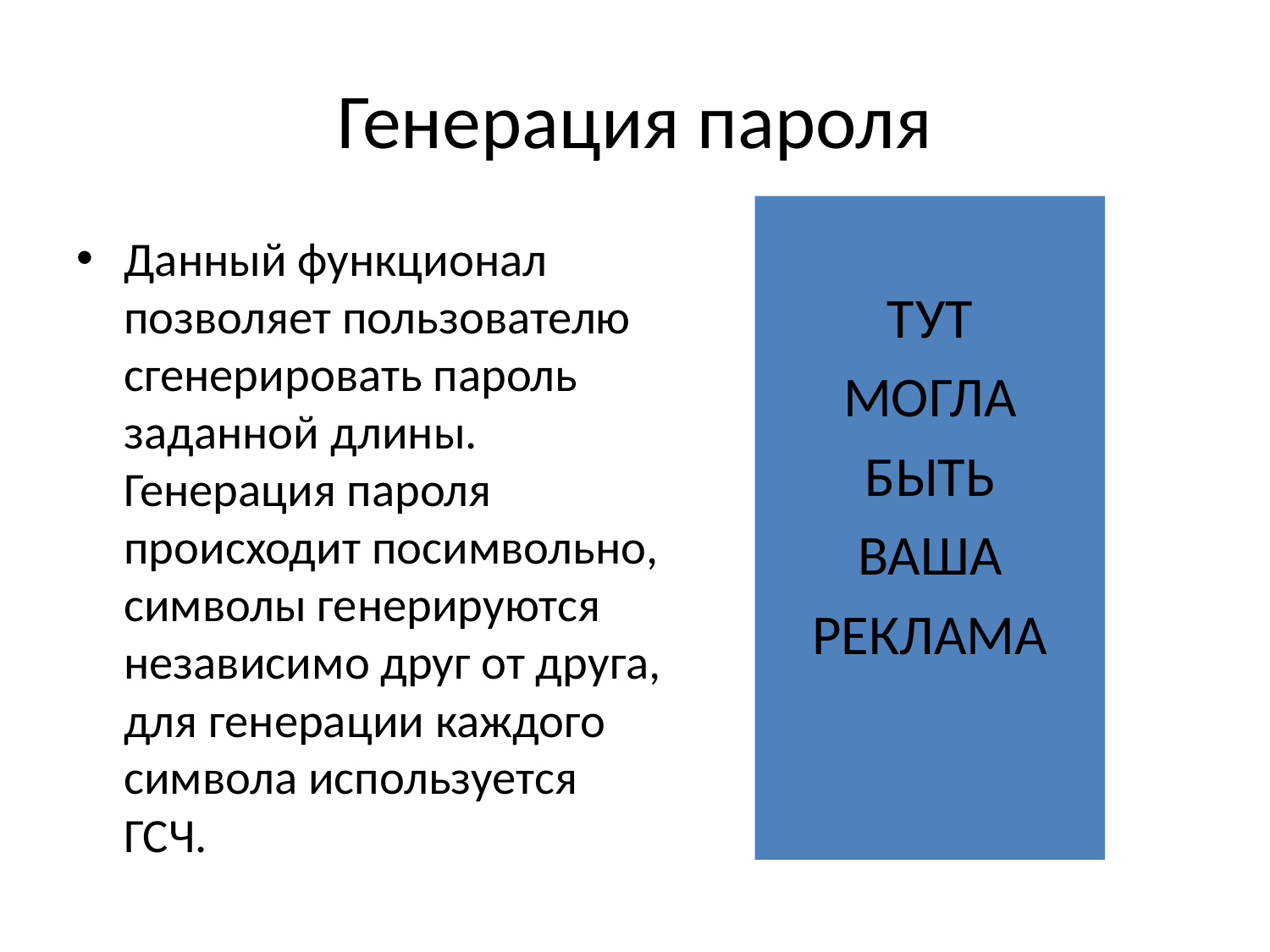

# Генерация пароля

ТУТ
МОГЛА
БЫТЬ
ВАША
РЕКЛАМА
Данный функционал позволяет пользователю сгенерировать пароль заданной длины. Генерация пароля происходит посимвольно, символы генерируются независимо друг от друга, для генерации каждого символа используется ГСЧ.